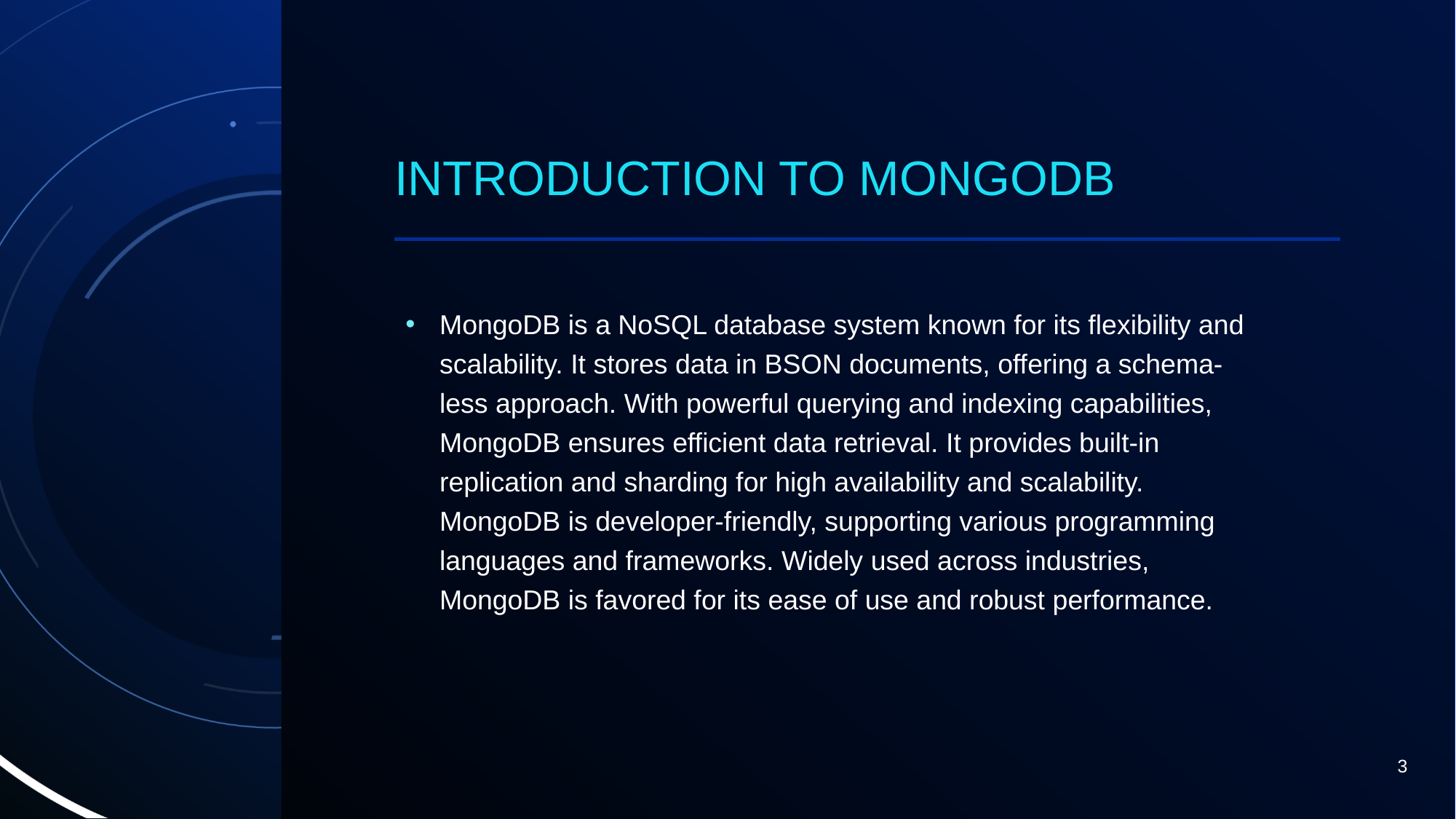

# Introduction to MongoDB
MongoDB is a NoSQL database system known for its flexibility and scalability. It stores data in BSON documents, offering a schema-less approach. With powerful querying and indexing capabilities, MongoDB ensures efficient data retrieval. It provides built-in replication and sharding for high availability and scalability. MongoDB is developer-friendly, supporting various programming languages and frameworks. Widely used across industries, MongoDB is favored for its ease of use and robust performance.
3